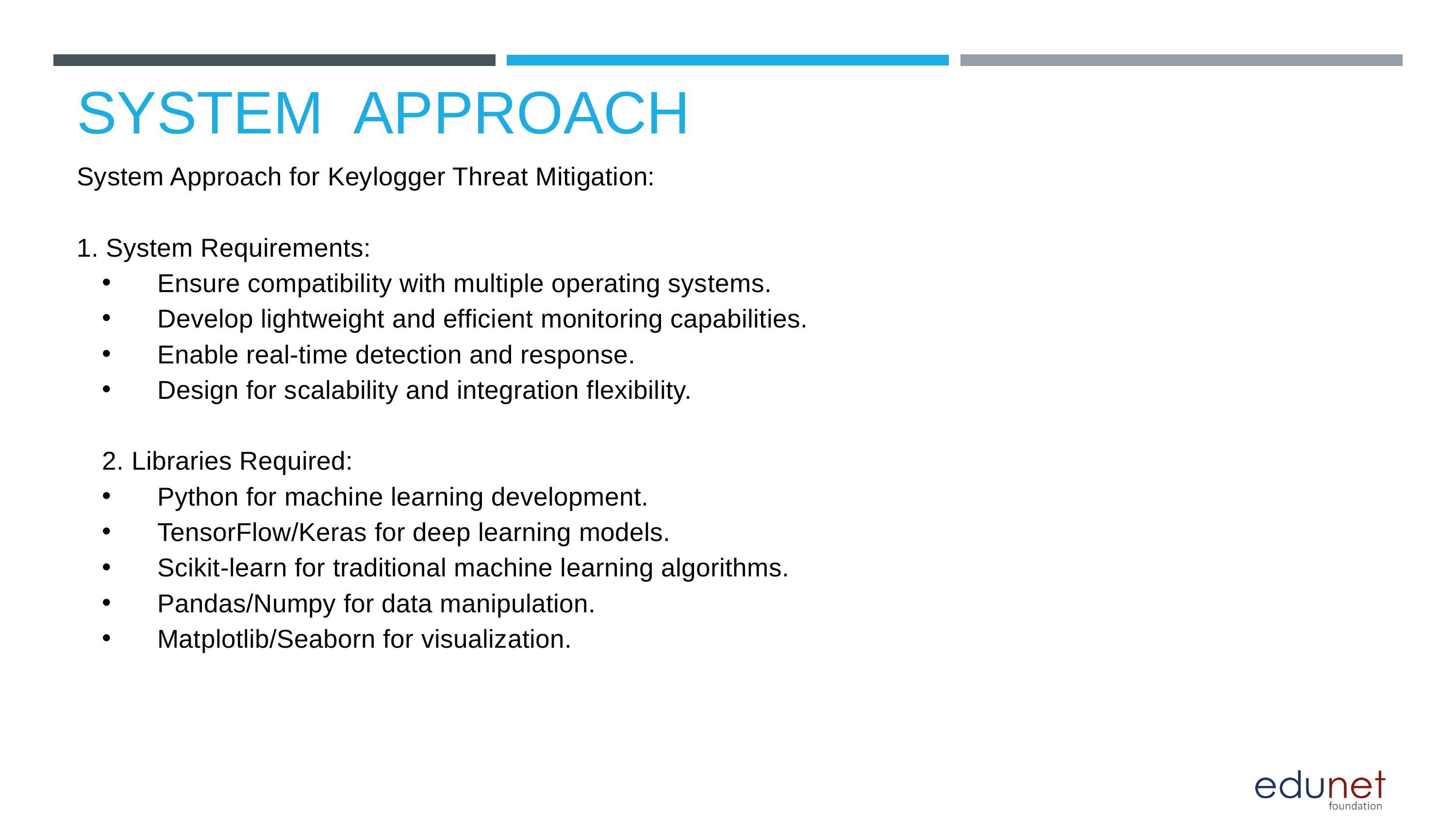

SYSTEM  APPROACH
System Approach for Keylogger Threat Mitigation:

1. System Requirements:
    Ensure compatibility with multiple operating systems.
    Develop lightweight and efficient monitoring capabilities.
    Enable real-time detection and response.
    Design for scalability and integration flexibility.

2. Libraries Required:
    Python for machine learning development.
    TensorFlow/Keras for deep learning models.
    Scikit-learn for traditional machine learning algorithms.
    Pandas/Numpy for data manipulation.
    Matplotlib/Seaborn for visualization.